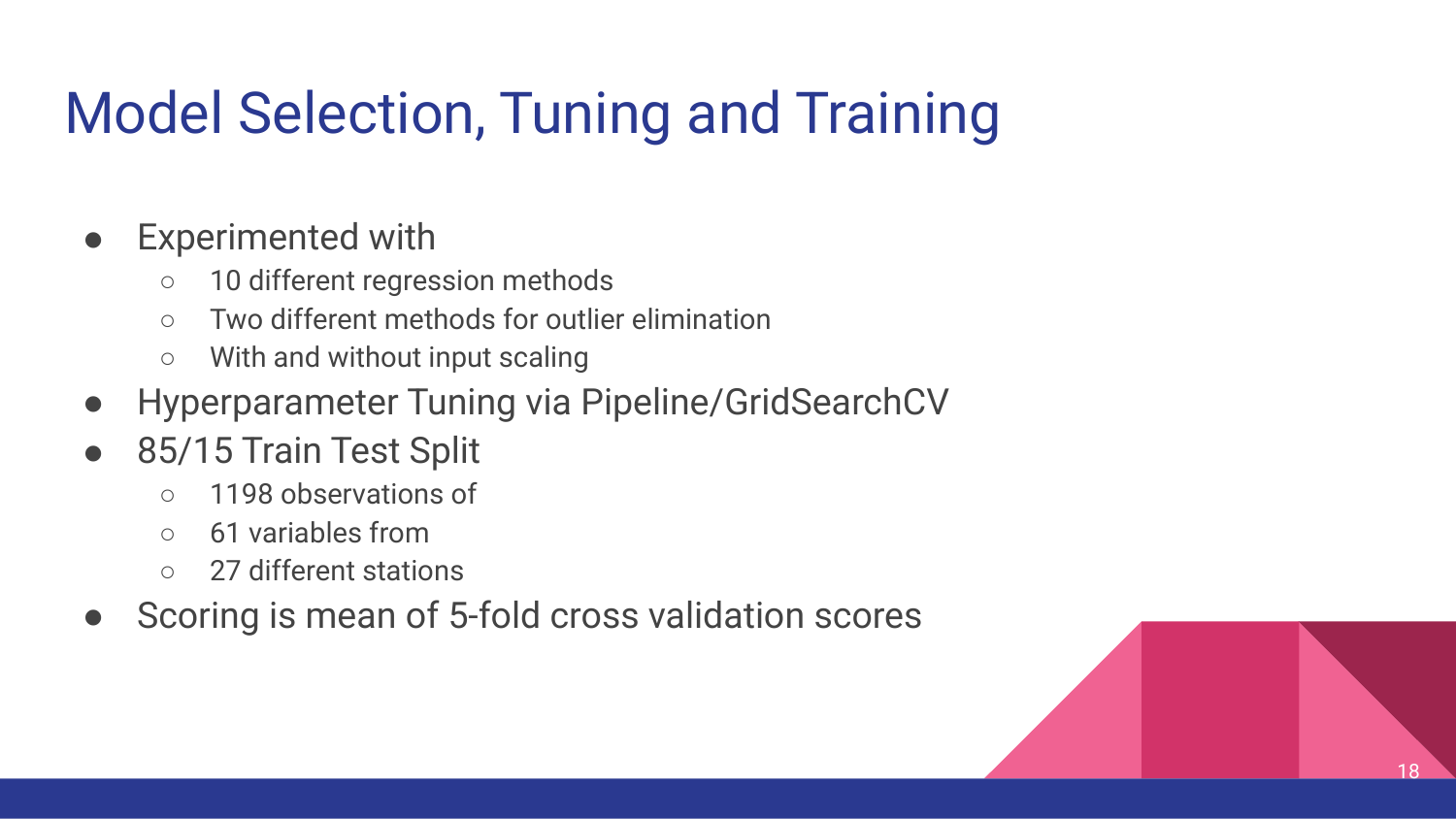

# Model Selection, Tuning and Training
Experimented with
10 different regression methods
Two different methods for outlier elimination
With and without input scaling
Hyperparameter Tuning via Pipeline/GridSearchCV
85/15 Train Test Split
1198 observations of
61 variables from
27 different stations
Scoring is mean of 5-fold cross validation scores
18